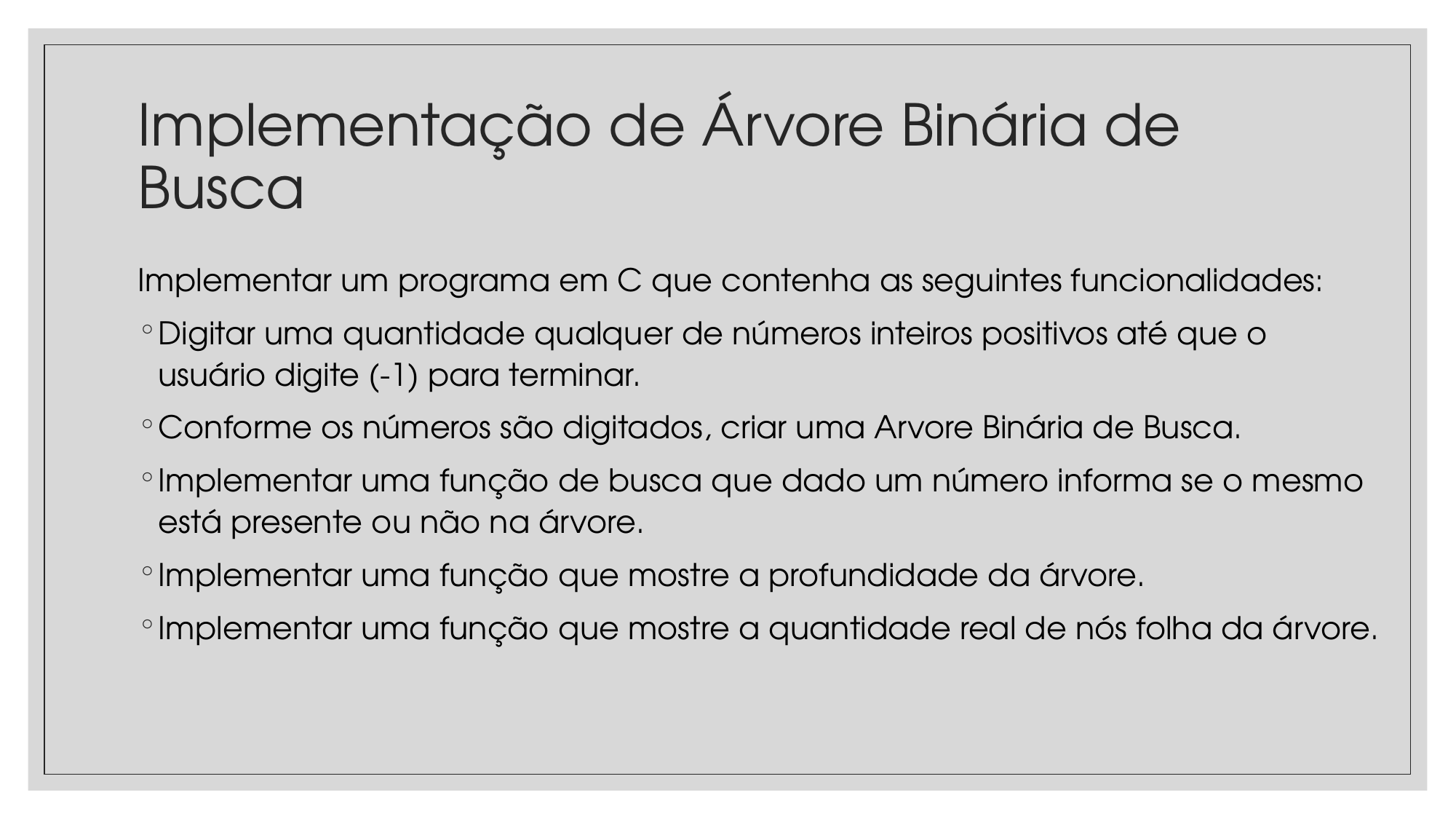

# Implementação de Árvore Binária de Busca
Implementar um programa em C que contenha as seguintes funcionalidades:
Digitar uma quantidade qualquer de números inteiros positivos até que o usuário digite (-1) para terminar.
Conforme os números são digitados, criar uma Arvore Binária de Busca.
Implementar uma função de busca que dado um número informa se o mesmo está presente ou não na árvore.
Implementar uma função que mostre a profundidade da árvore.
Implementar uma função que mostre a quantidade real de nós folha da árvore.